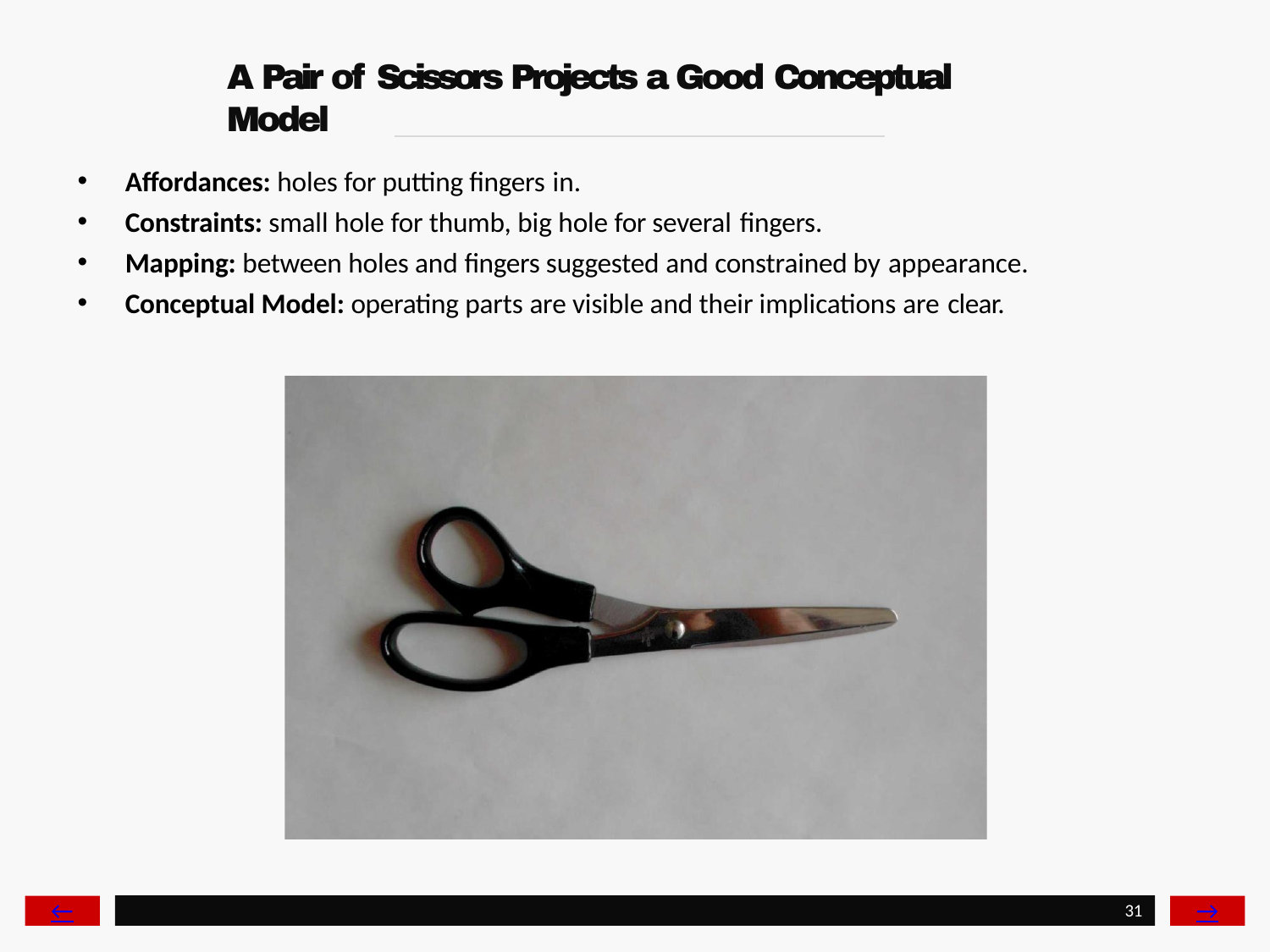

# A Pair of Scissors Projects a Good Conceptual Model
Affordances: holes for putting fingers in.
Constraints: small hole for thumb, big hole for several fingers.
Mapping: between holes and fingers suggested and constrained by appearance.
Conceptual Model: operating parts are visible and their implications are clear.

←
→
31